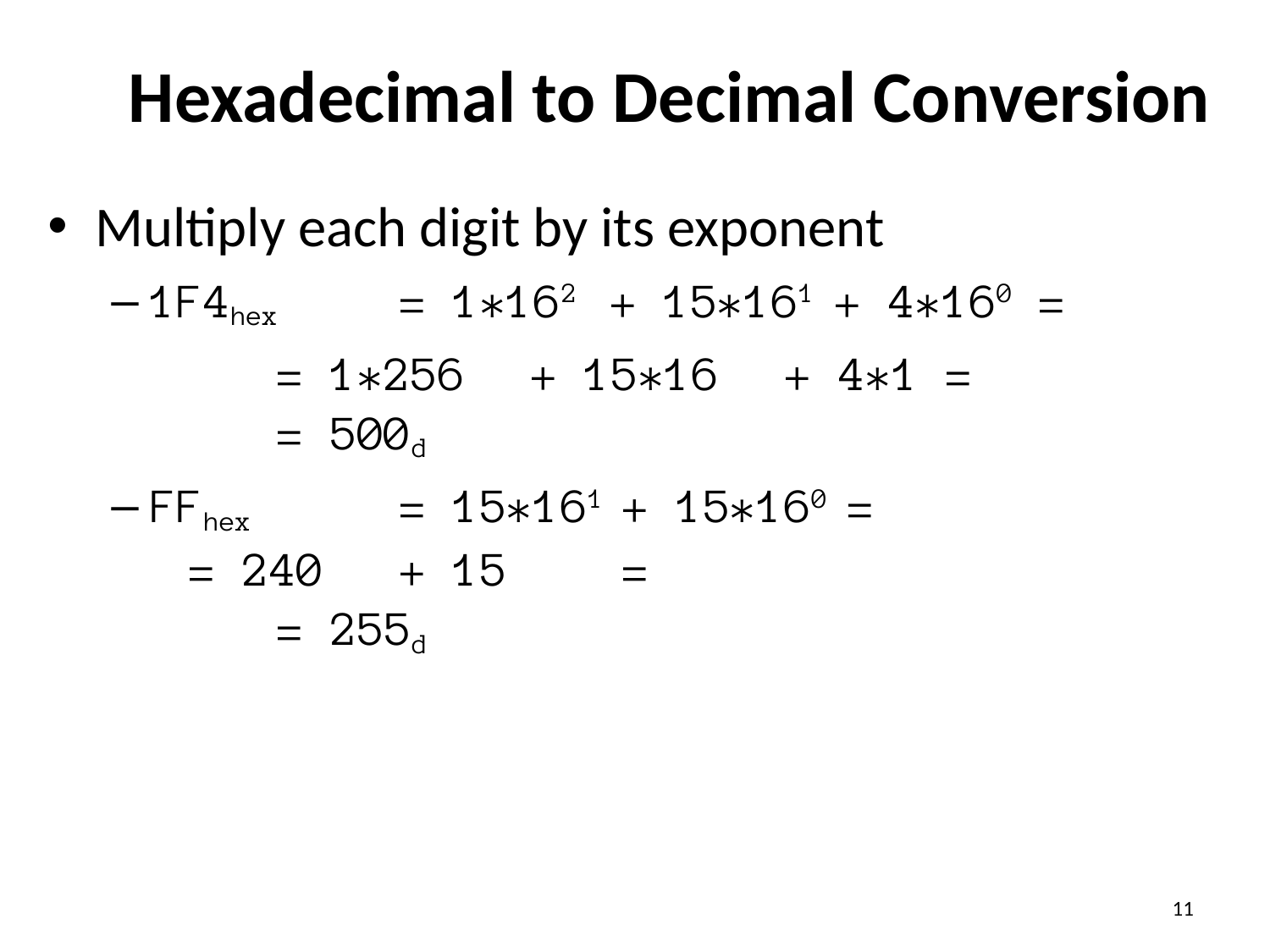

# Hexadecimal to Decimal Conversion
Multiply each digit by its exponent
1F4hex	= 1*162	+ 15*161	+ 4*160 =
		= 1*256	+ 15*16	+ 4*1 =
		= 500d
FFhex	= 15*161	+ 15*160	=
	= 240	+ 15	=
		= 255d
11